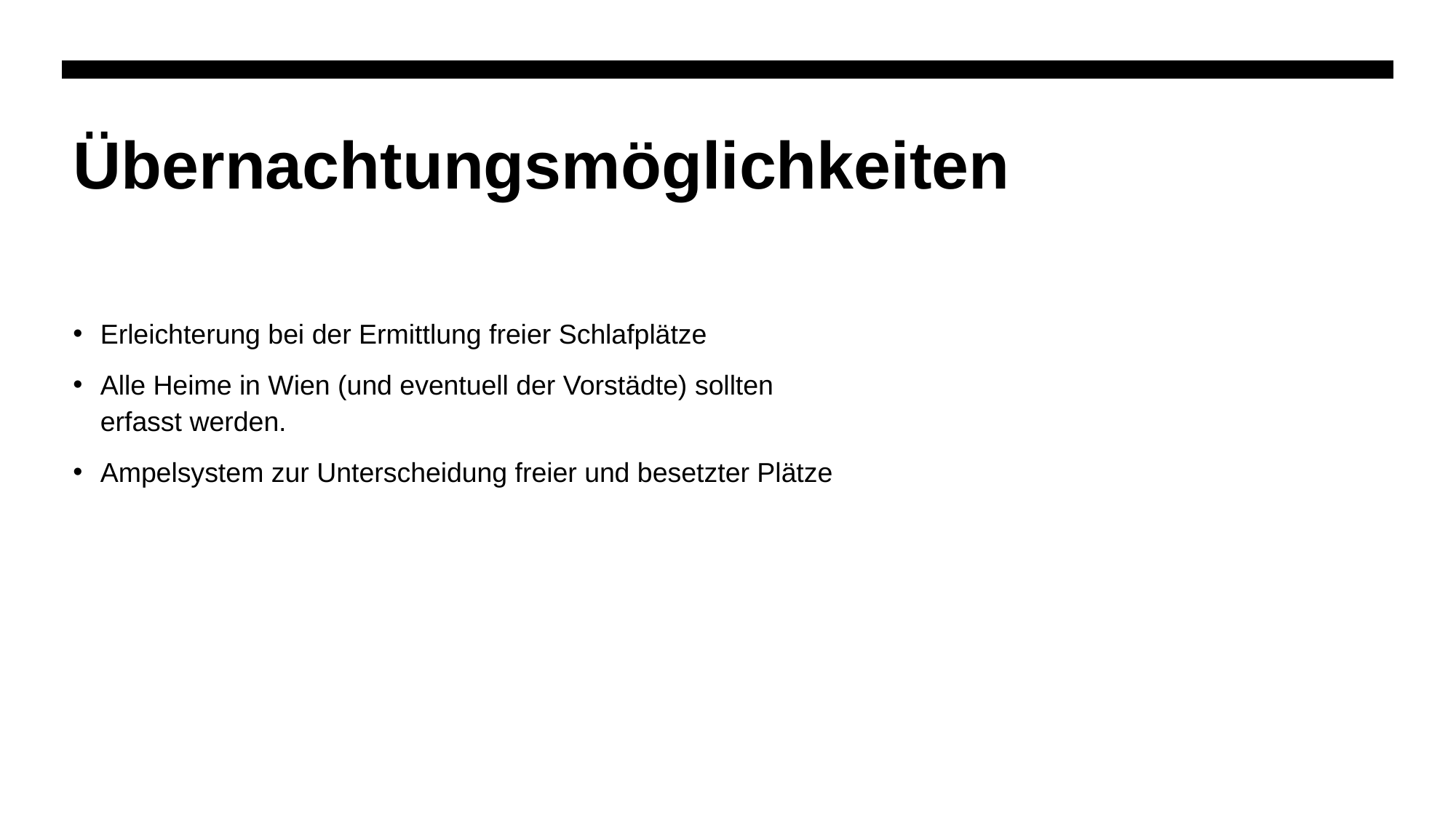

# Übernachtungsmöglichkeiten
Erleichterung bei der Ermittlung freier Schlafplätze
Alle Heime in Wien (und eventuell der Vorstädte) sollten erfasst werden.
Ampelsystem zur Unterscheidung freier und besetzter Plätze